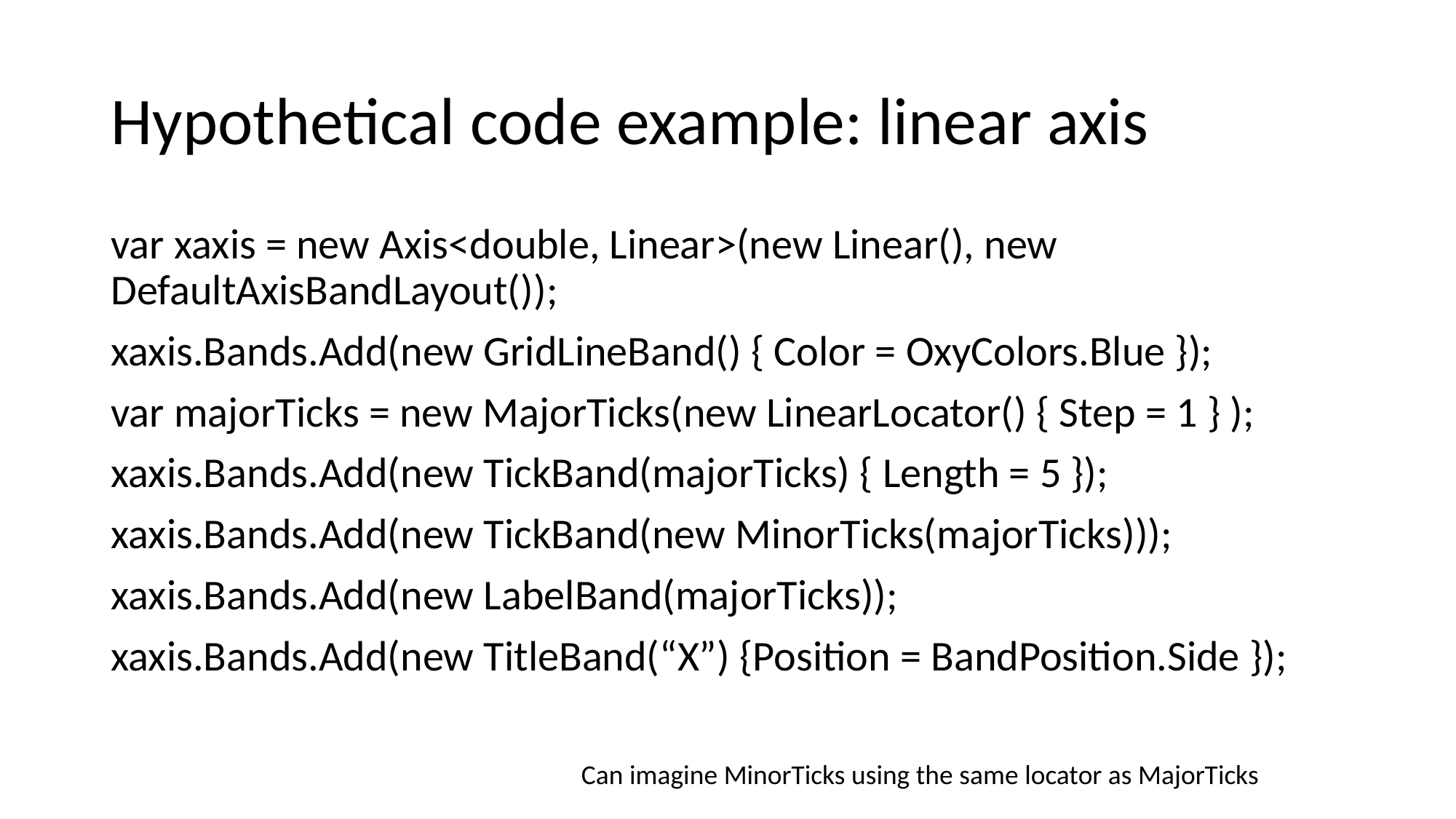

# Hypothetical code example: linear axis
var xaxis = new Axis<double, Linear>(new Linear(), new DefaultAxisBandLayout());
xaxis.Bands.Add(new GridLineBand() { Color = OxyColors.Blue });
var majorTicks = new MajorTicks(new LinearLocator() { Step = 1 } );
xaxis.Bands.Add(new TickBand(majorTicks) { Length = 5 });
xaxis.Bands.Add(new TickBand(new MinorTicks(majorTicks)));
xaxis.Bands.Add(new LabelBand(majorTicks));
xaxis.Bands.Add(new TitleBand(“X”) {Position = BandPosition.Side });
Can imagine MinorTicks using the same locator as MajorTicks